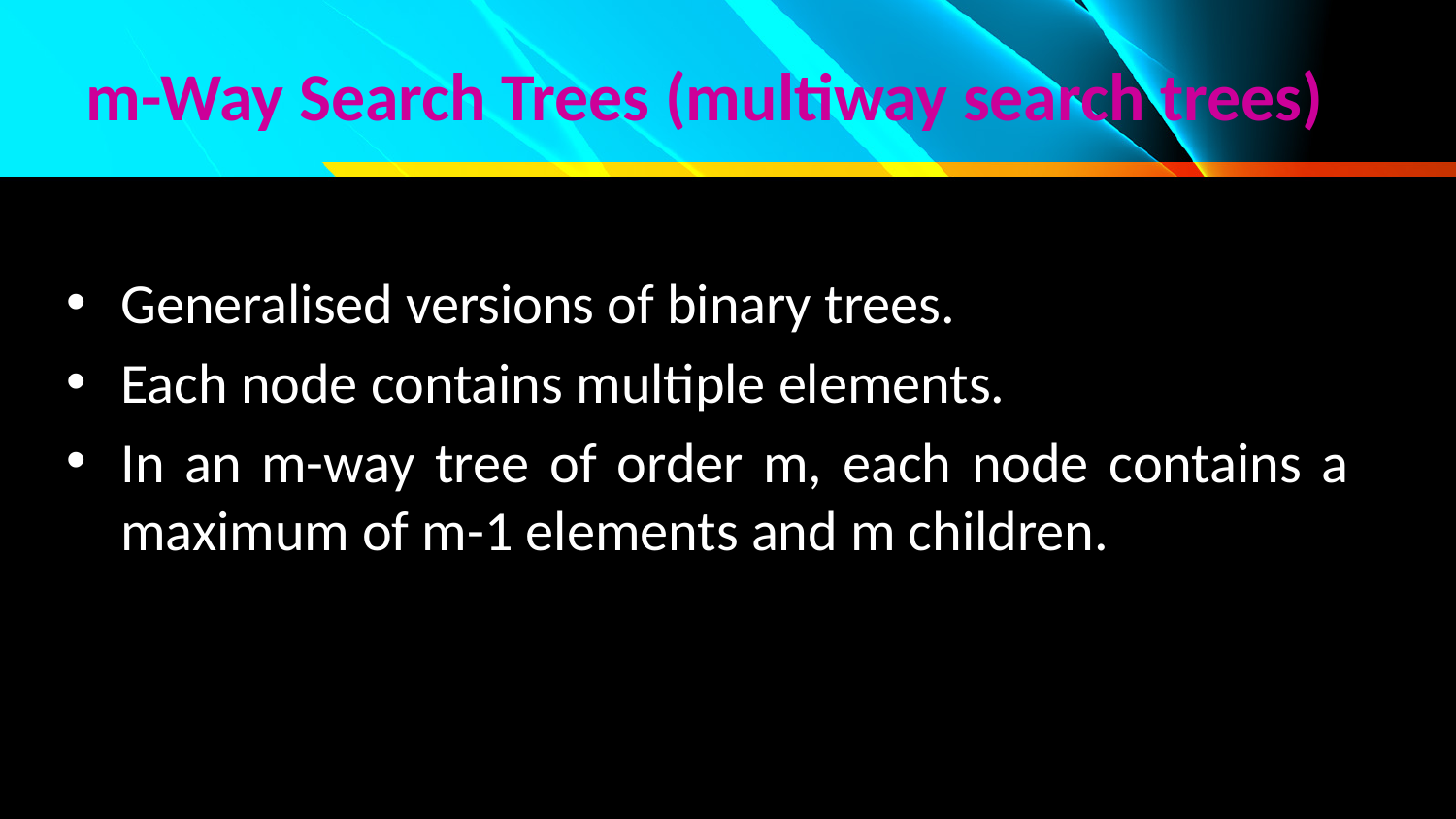

# m-Way Search Trees (multiway search trees)
Generalised versions of binary trees.
Each node contains multiple elements.
In an m-way tree of order m, each node contains a maximum of m-1 elements and m children.